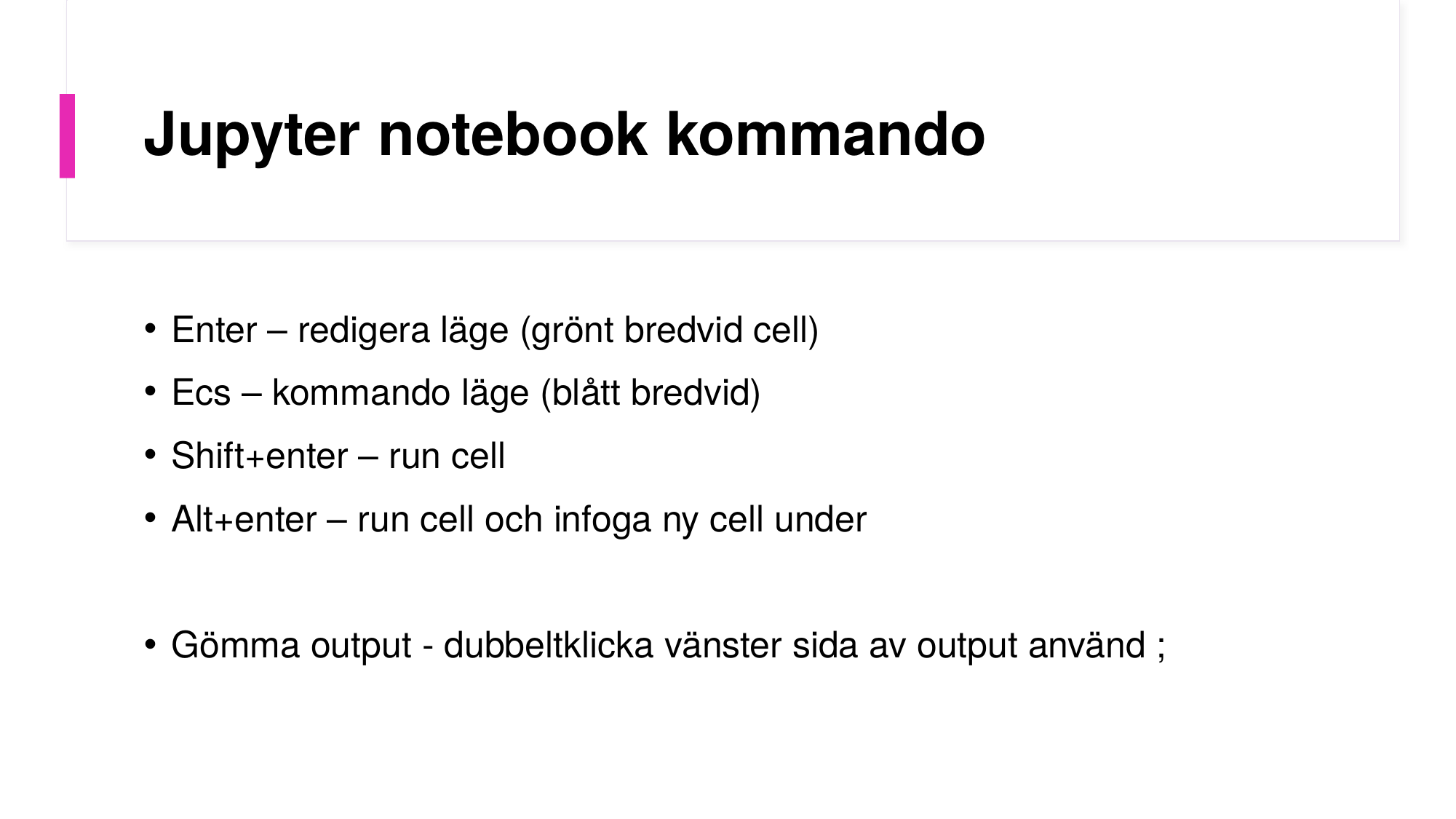

# Jupyter notebook kommando
Enter – redigera läge (grönt bredvid cell)
Ecs – kommando läge (blått bredvid)
Shift+enter – run cell
Alt+enter – run cell och infoga ny cell under

Gömma output - dubbeltklicka vänster sida av output använd ;